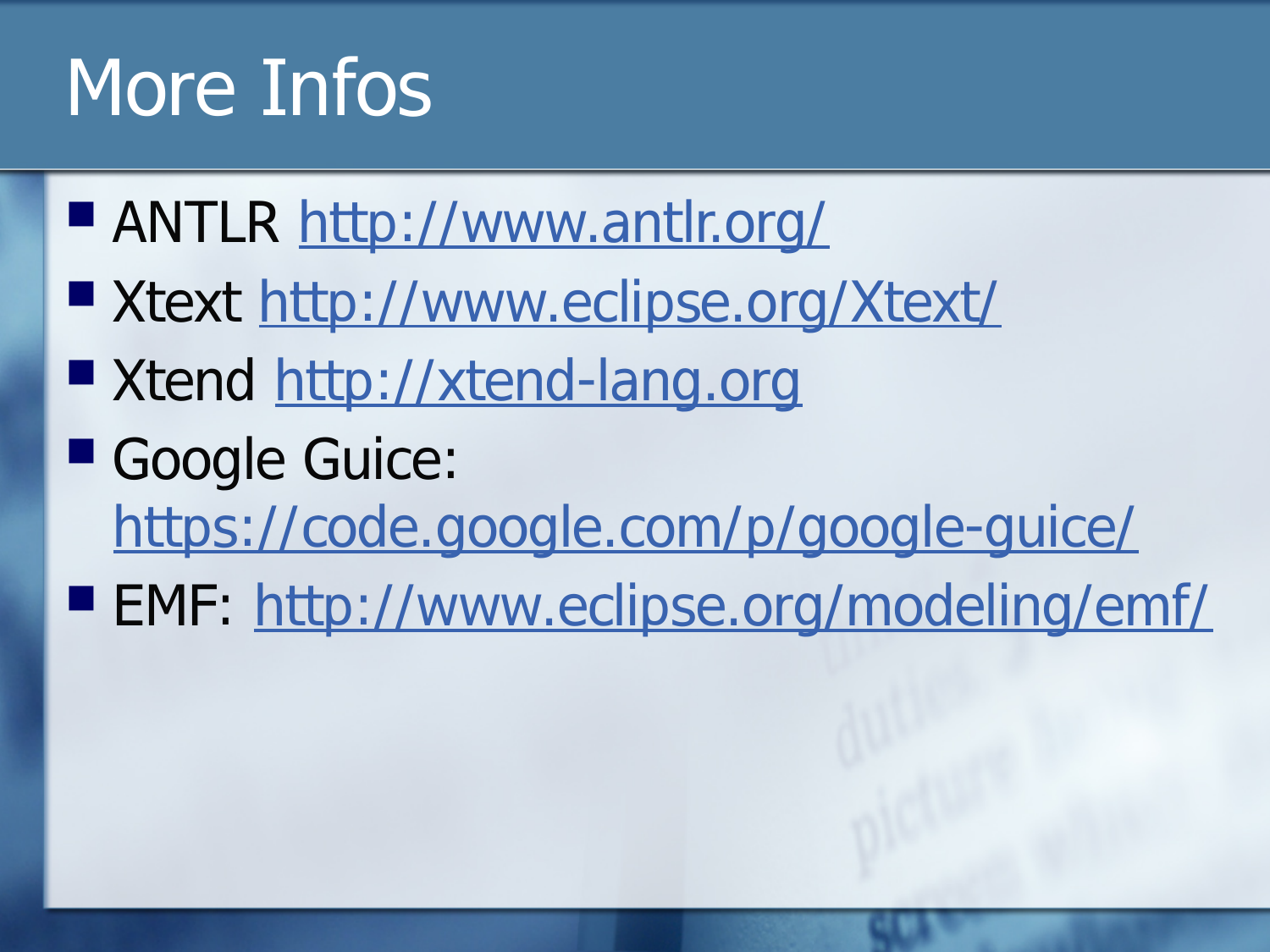

# More Infos
ANTLR http://www.antlr.org/
Xtext http://www.eclipse.org/Xtext/
Xtend http://xtend-lang.org
Google Guice: https://code.google.com/p/google-guice/
EMF: http://www.eclipse.org/modeling/emf/